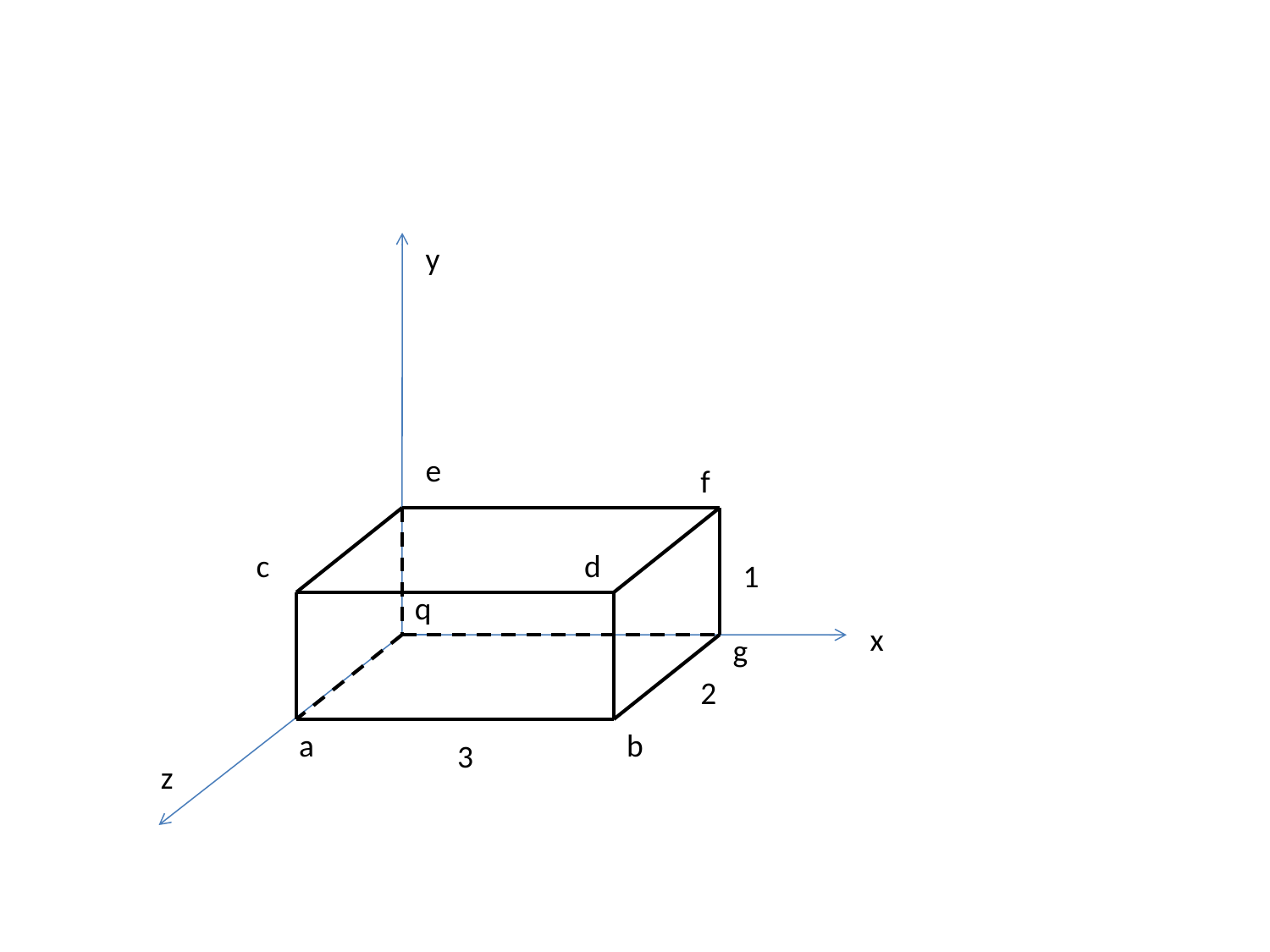

y
e
f
c
d
1
q
x
g
2
a
b
3
z